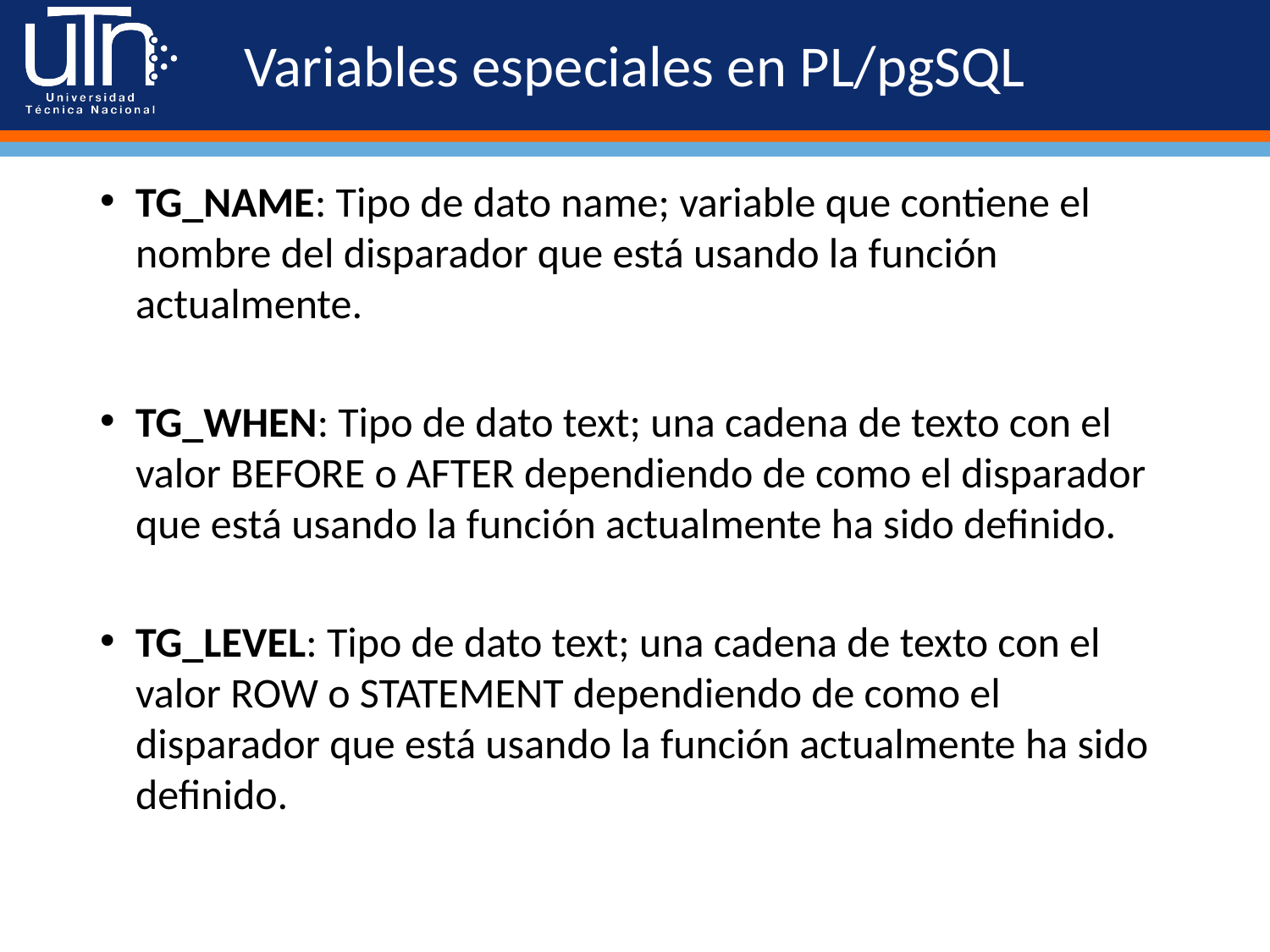

# Variables especiales en PL/pgSQL
TG_NAME: Tipo de dato name; variable que contiene el nombre del disparador que está usando la función actualmente.

TG_WHEN: Tipo de dato text; una cadena de texto con el valor BEFORE o AFTER dependiendo de como el disparador que está usando la función actualmente ha sido definido.

TG_LEVEL: Tipo de dato text; una cadena de texto con el valor ROW o STATEMENT dependiendo de como el disparador que está usando la función actualmente ha sido definido.